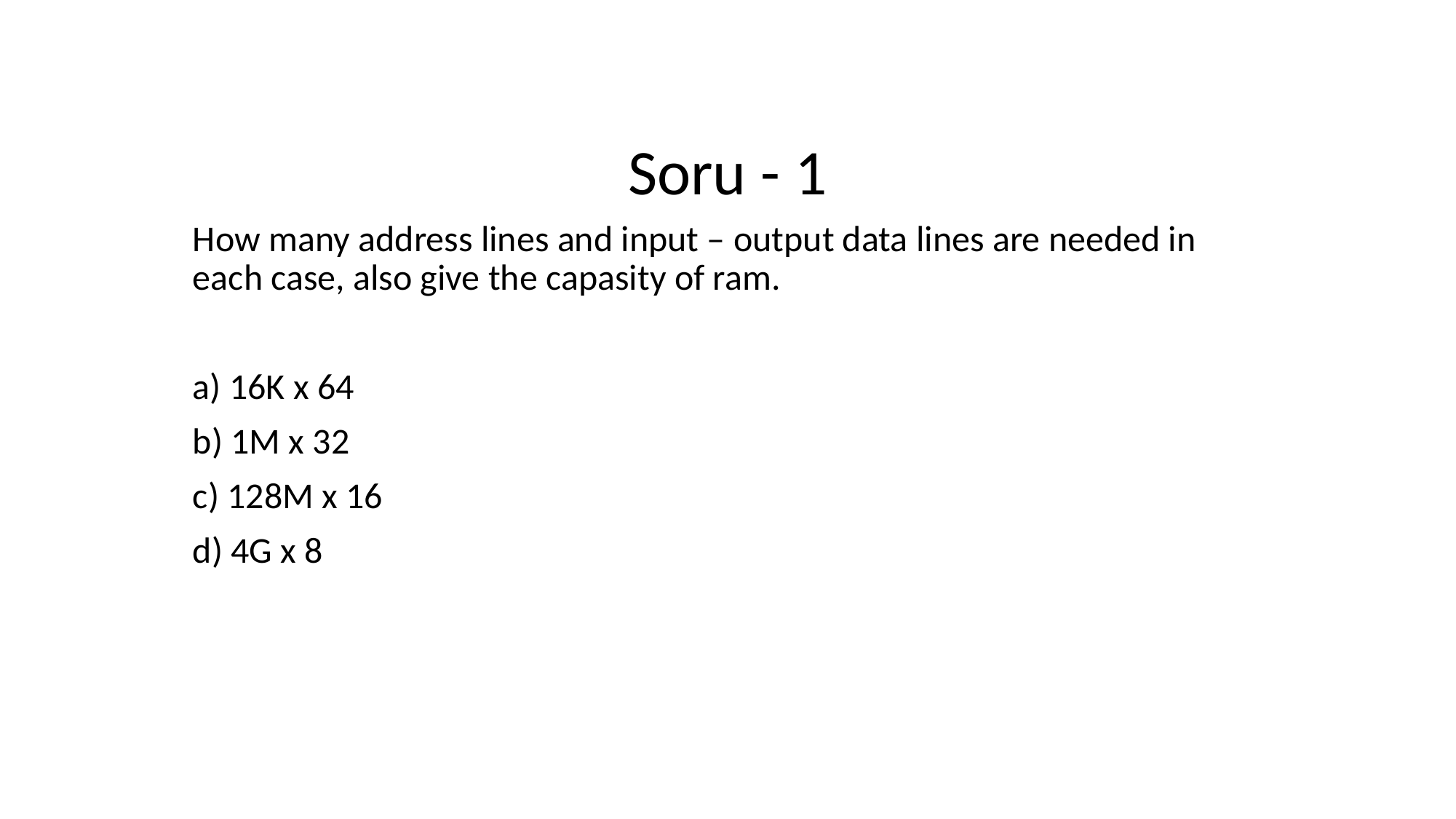

# Soru - 1
How many address lines and input – output data lines are needed in each case, also give the capasity of ram.

a) 16K x 64
b) 1M x 32
c) 128M x 16
d) 4G x 8